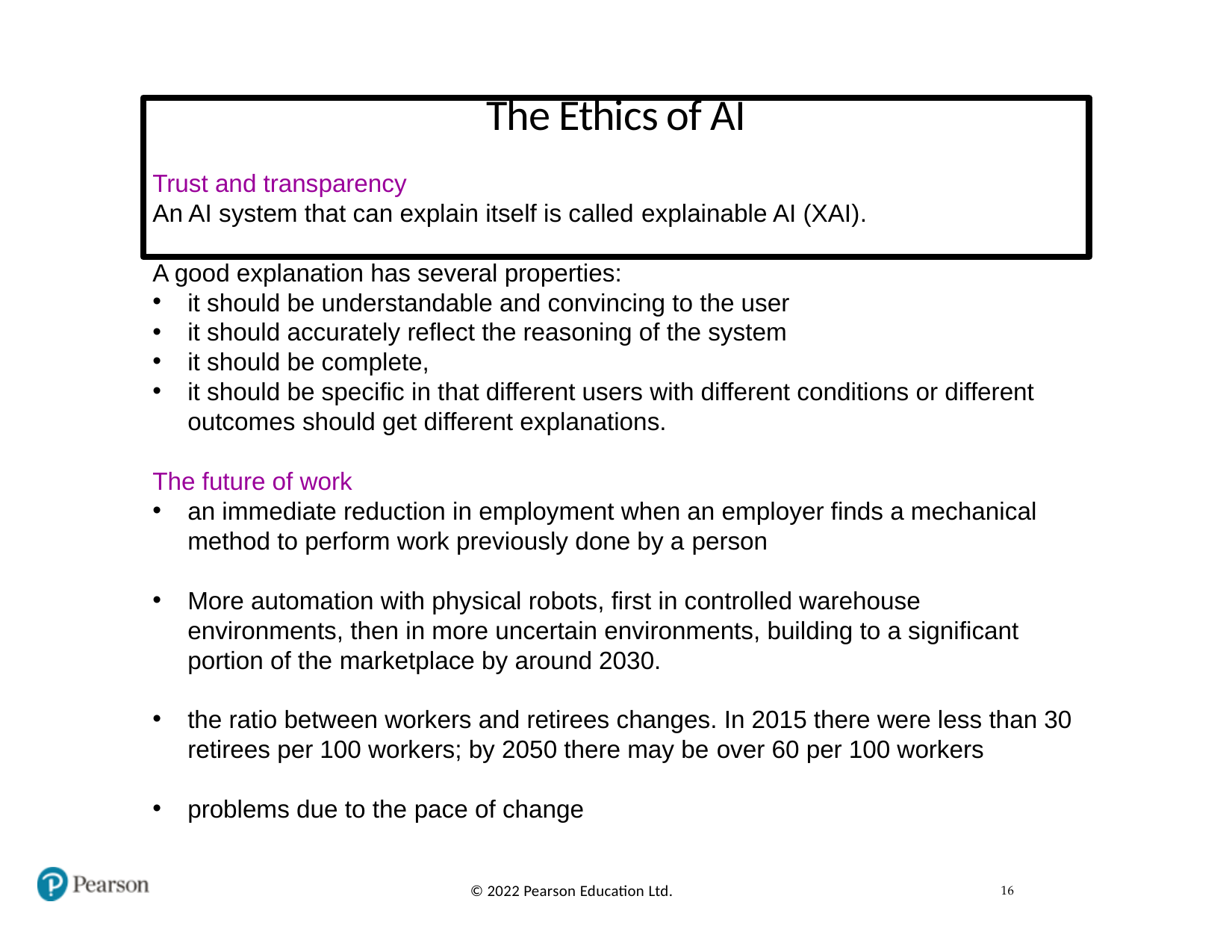

# The Ethics of AI
Trust and transparency
An AI system that can explain itself is called explainable AI (XAI).

A good explanation has several properties:
it should be understandable and convincing to the user
it should accurately reflect the reasoning of the system
it should be complete,
it should be specific in that different users with different conditions or different outcomes should get different explanations.

The future of work
an immediate reduction in employment when an employer finds a mechanical method to perform work previously done by a person

More automation with physical robots, first in controlled warehouse environments, then in more uncertain environments, building to a significant portion of the marketplace by around 2030.

the ratio between workers and retirees changes. In 2015 there were less than 30 retirees per 100 workers; by 2050 there may be over 60 per 100 workers

problems due to the pace of change
16